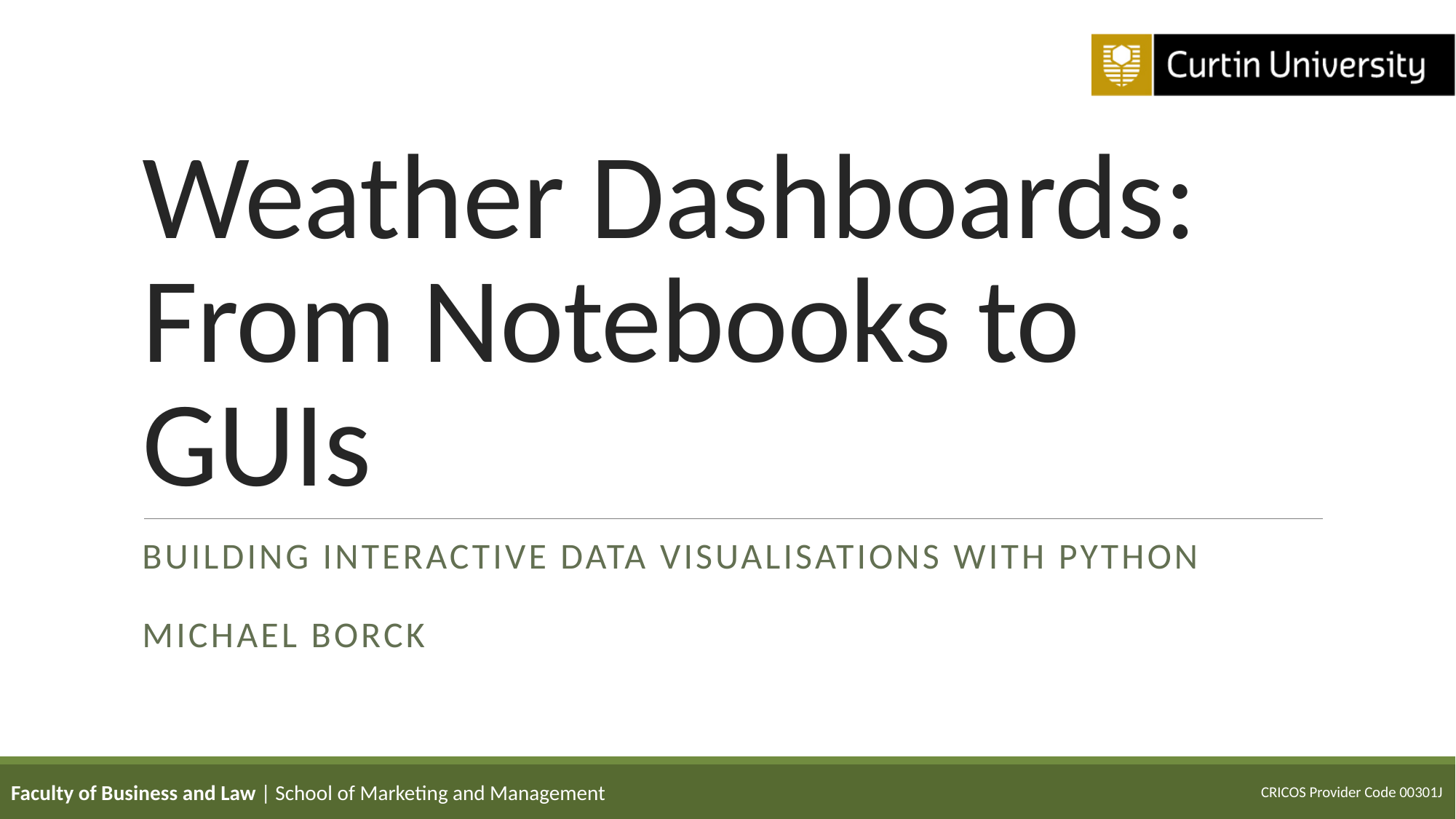

# Weather Dashboards: From Notebooks to GUIs
Building Interactive Data Visualisations with Python
Michael Borck
Faculty of Business and Law | School of Marketing and Management